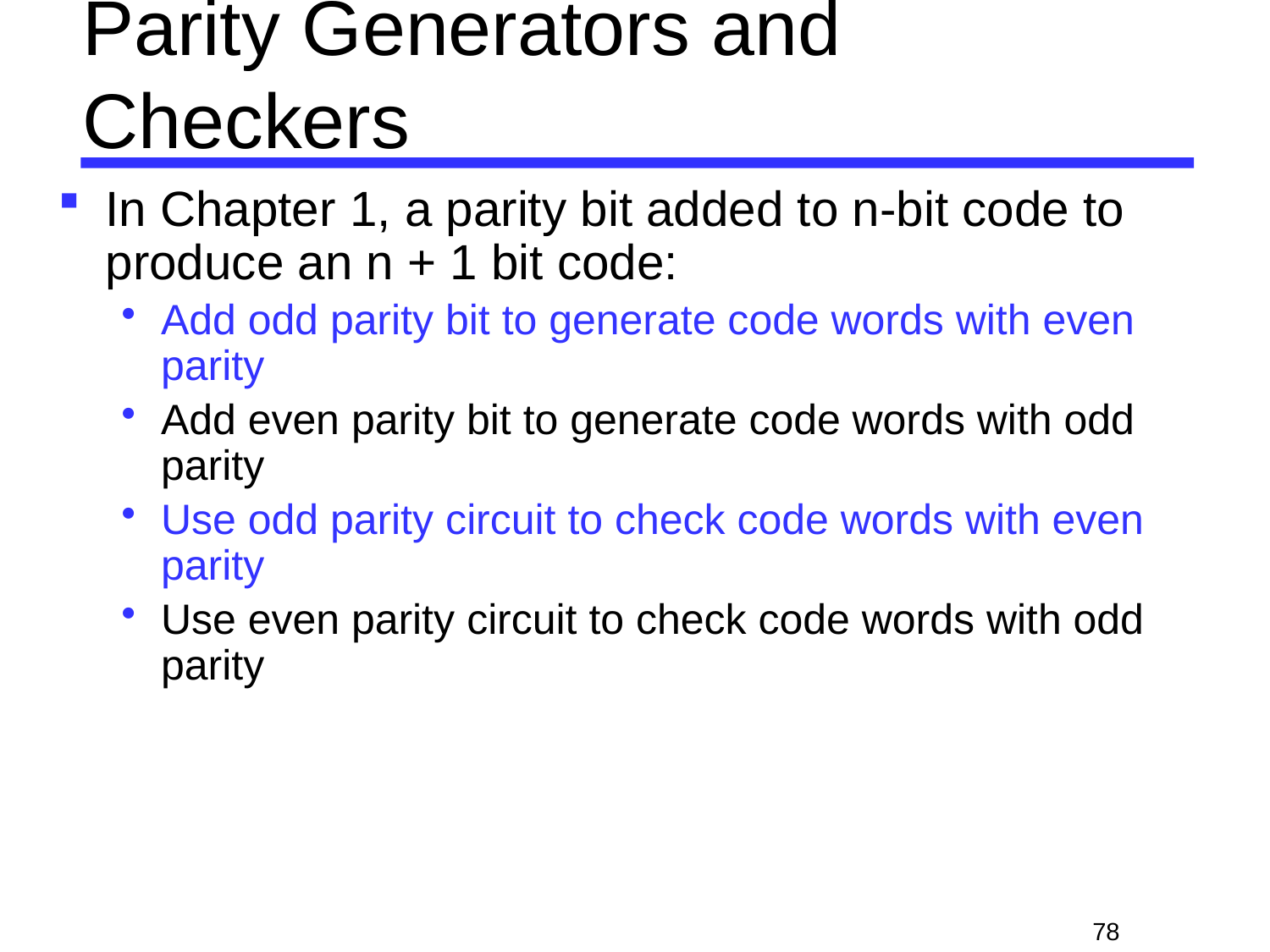

# Parity Generators and Checkers
In Chapter 1, a parity bit added to n-bit code to produce an n + 1 bit code:
Add odd parity bit to generate code words with even parity
Add even parity bit to generate code words with odd parity
Use odd parity circuit to check code words with even parity
Use even parity circuit to check code words with odd parity